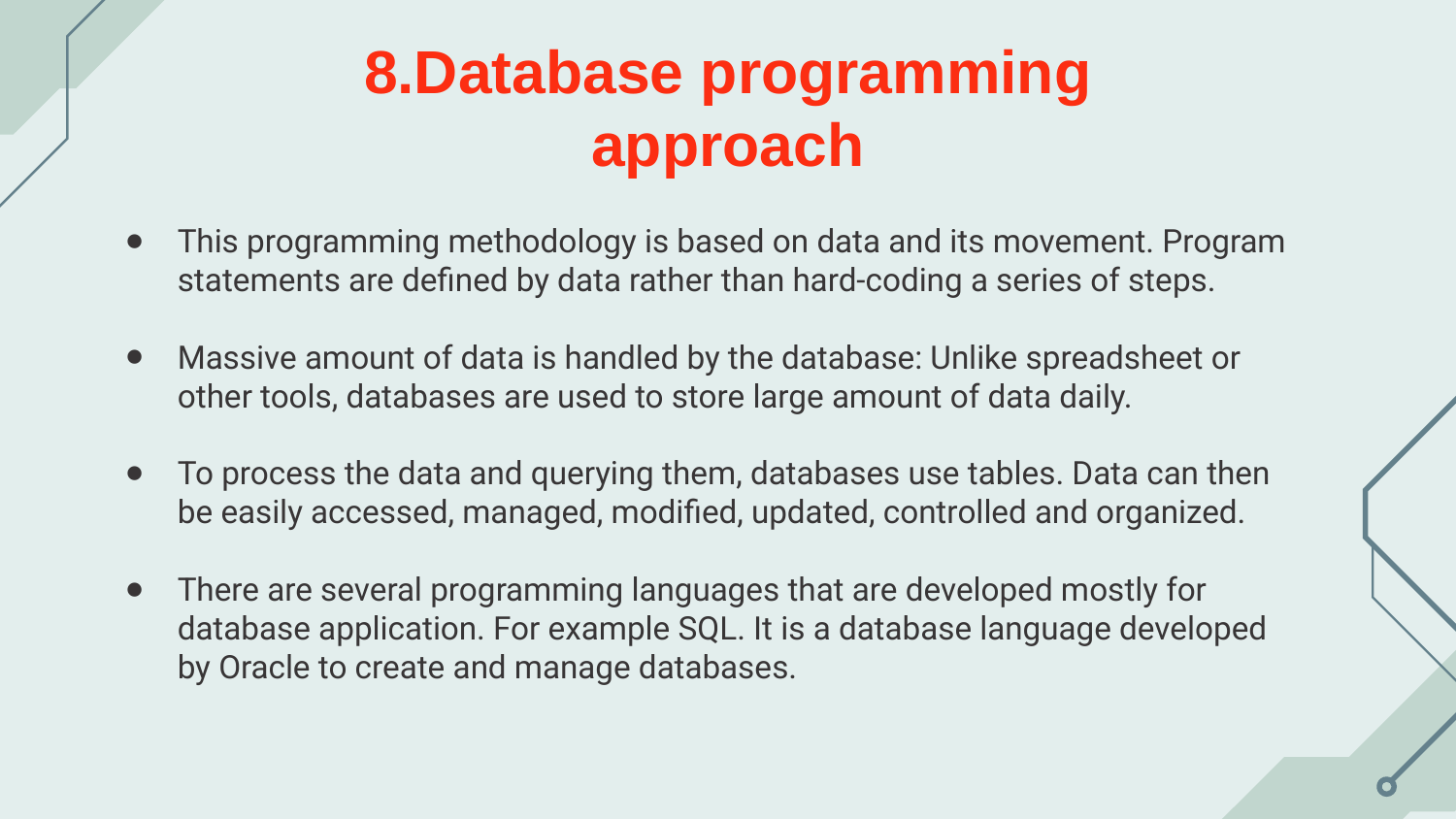

# 8.Database programming
approach
This programming methodology is based on data and its movement. Program statements are defined by data rather than hard-coding a series of steps.

Massive amount of data is handled by the database: Unlike spreadsheet or other tools, databases are used to store large amount of data daily.

To process the data and querying them, databases use tables. Data can then be easily accessed, managed, modified, updated, controlled and organized.

There are several programming languages that are developed mostly for database application. For example SQL. It is a database language developed by Oracle to create and manage databases.